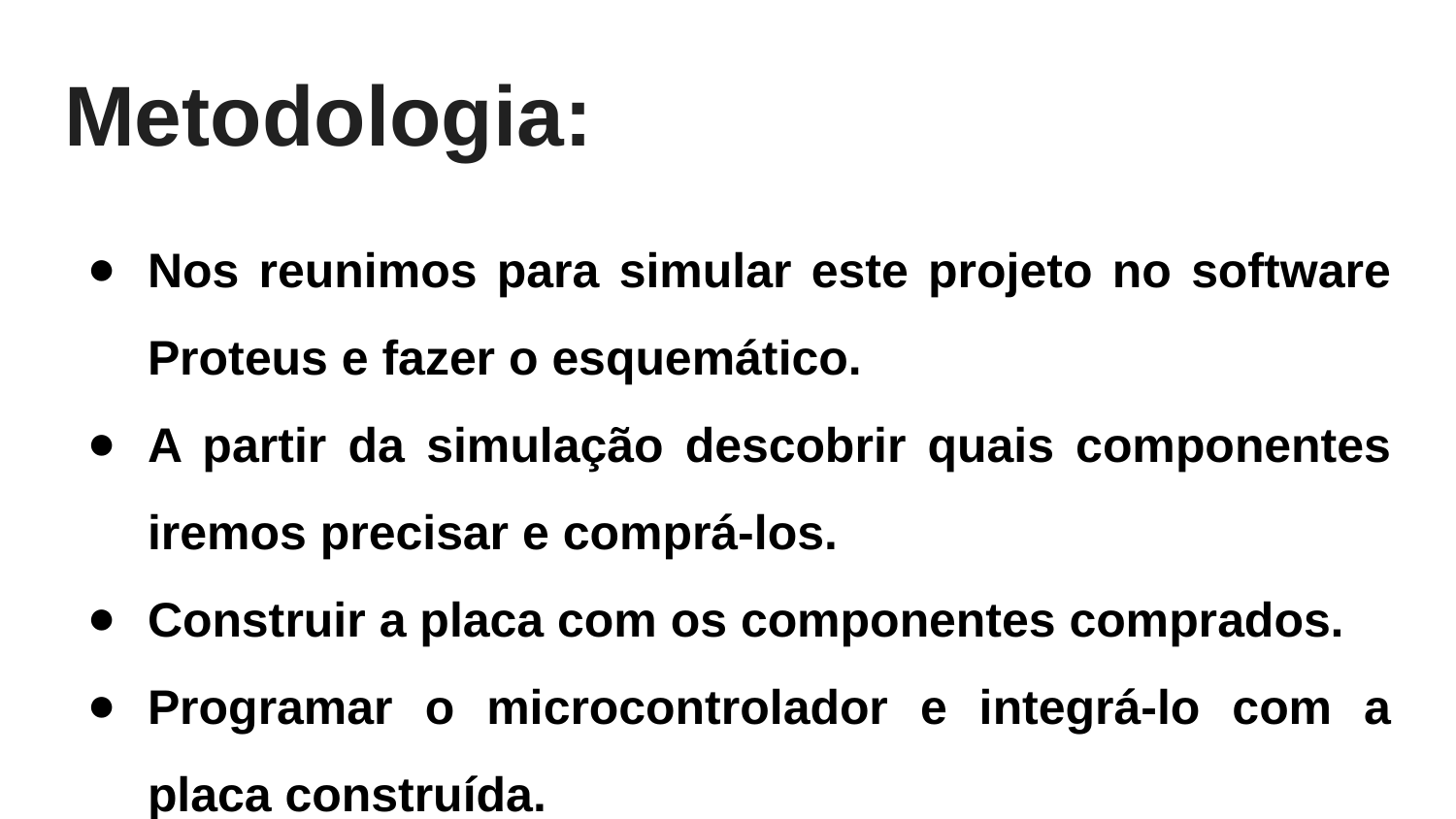

# Metodologia:
Nos reunimos para simular este projeto no software Proteus e fazer o esquemático.
A partir da simulação descobrir quais componentes iremos precisar e comprá-los.
Construir a placa com os componentes comprados.
Programar o microcontrolador e integrá-lo com a placa construída.